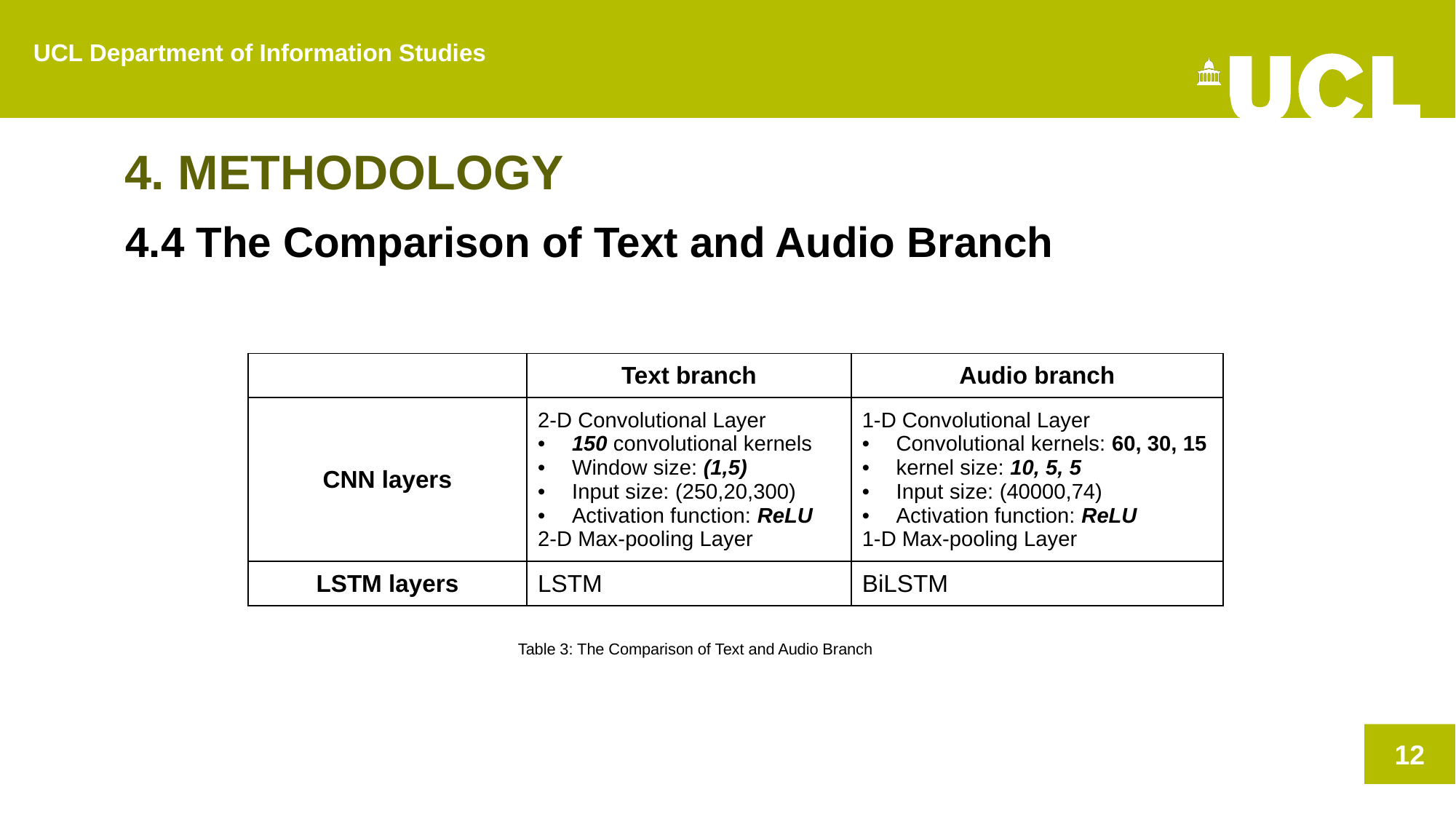

UCL Department of Information Studies

4. METHODOLOGY
4.4 The Comparison of Text and Audio Branch

|  | Text branch | Audio branch |
| --- | --- | --- |
| CNN layers | 2-D Convolutional Layer 150 convolutional kernels Window size: (1,5) Input size: (250,20,300) Activation function: ReLU 2-D Max-pooling Layer | 1-D Convolutional Layer Convolutional kernels: 60, 30, 15 kernel size: 10, 5, 5 Input size: (40000,74) Activation function: ReLU 1-D Max-pooling Layer |
| LSTM layers | LSTM | BiLSTM |
Table 3: The Comparison of Text and Audio Branch
12